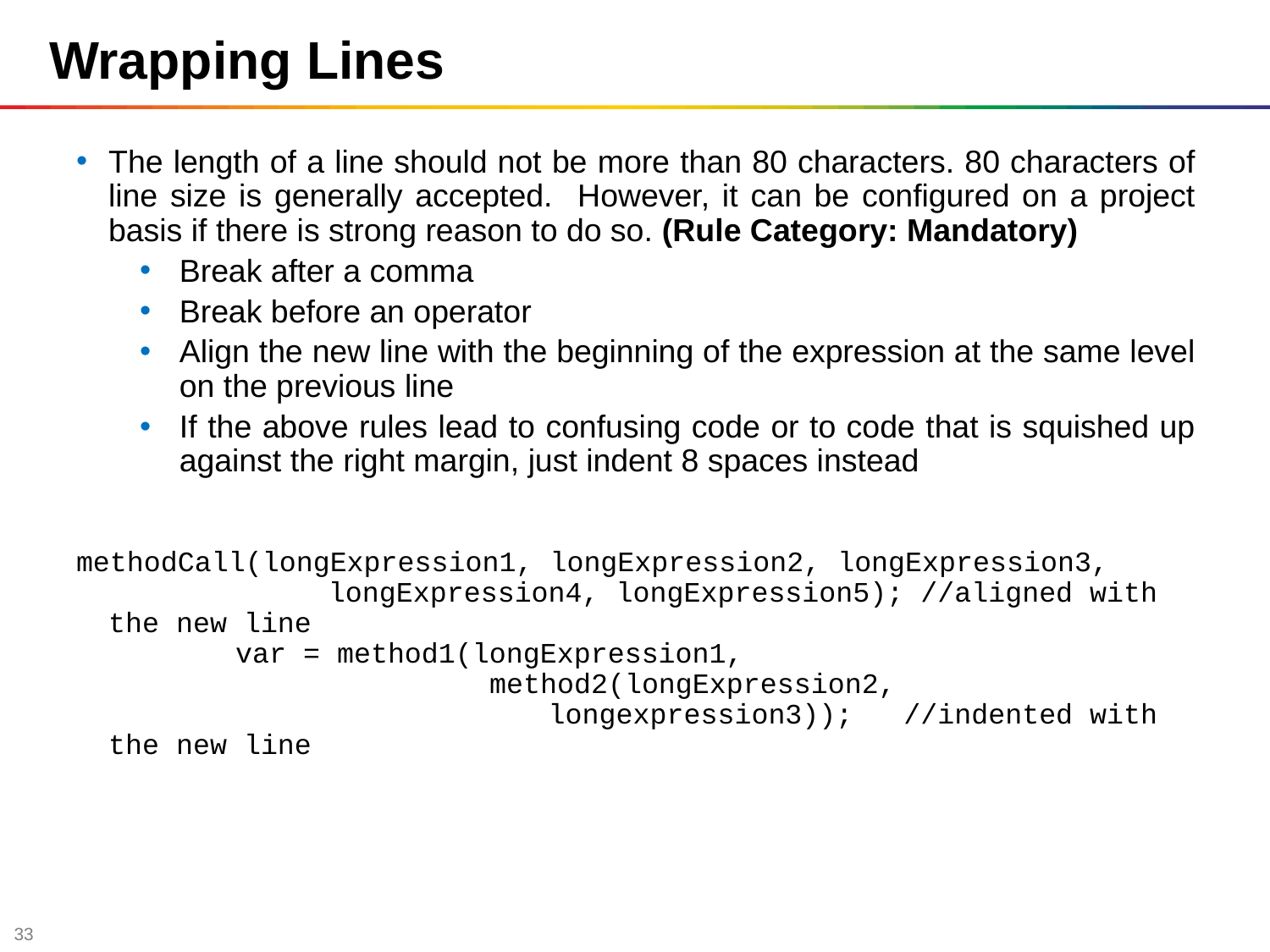

Wrapping Lines
The length of a line should not be more than 80 characters. 80 characters of line size is generally accepted.  However, it can be configured on a project basis if there is strong reason to do so. (Rule Category: Mandatory)
Break after a comma
Break before an operator
Align the new line with the beginning of the expression at the same level on the previous line
If the above rules lead to confusing code or to code that is squished up against the right margin, just indent 8 spaces instead

methodCall(longExpression1, longExpression2, longExpression3,
             longExpression4, longExpression5); //aligned with the new line
	var = method1(longExpression1,
                	method2(longExpression2,
                          longexpression3));   //indented with the new line